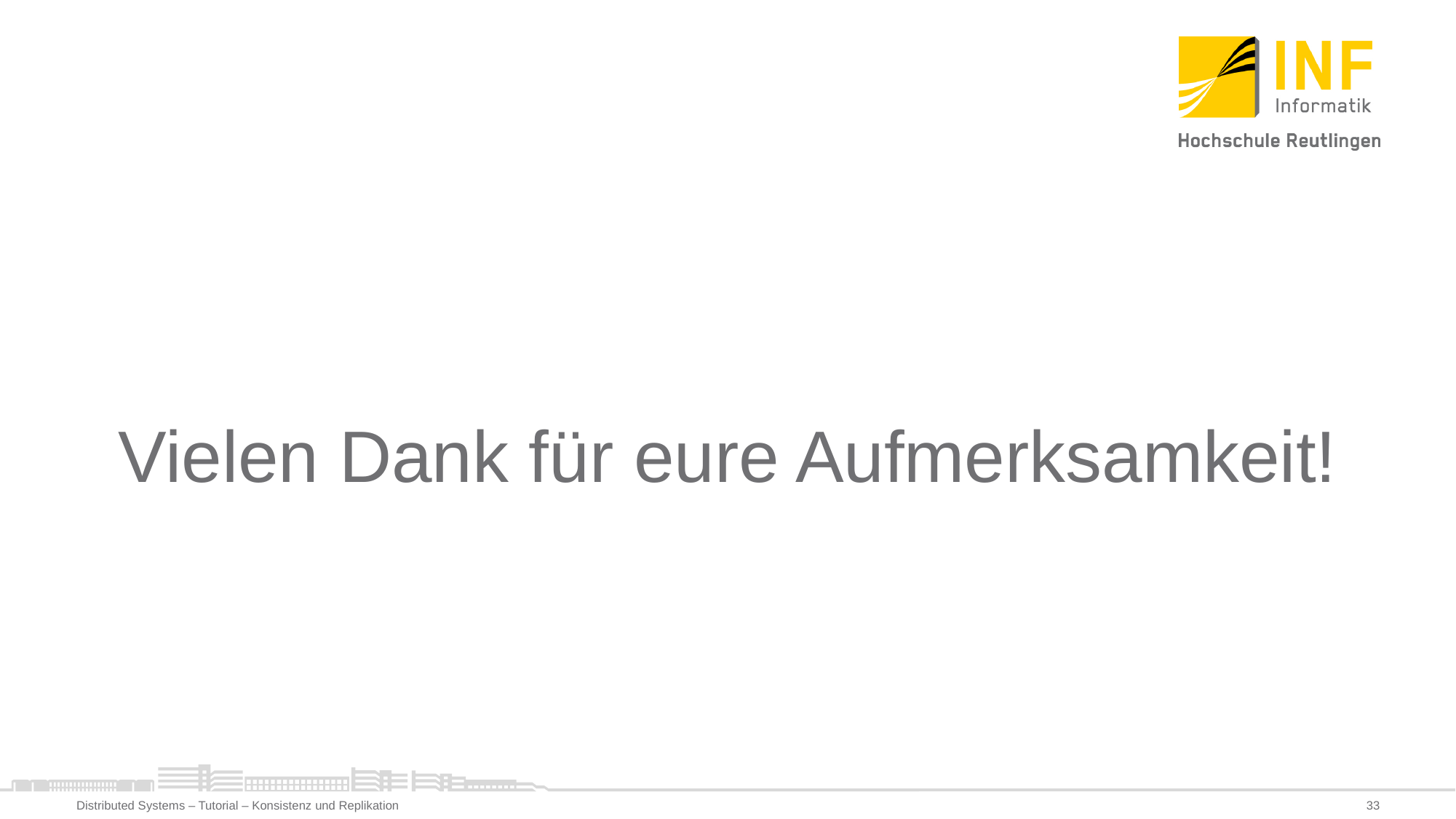

# Vielen Dank für eure Aufmerksamkeit!
Distributed Systems – Tutorial – Konsistenz und Replikation
33